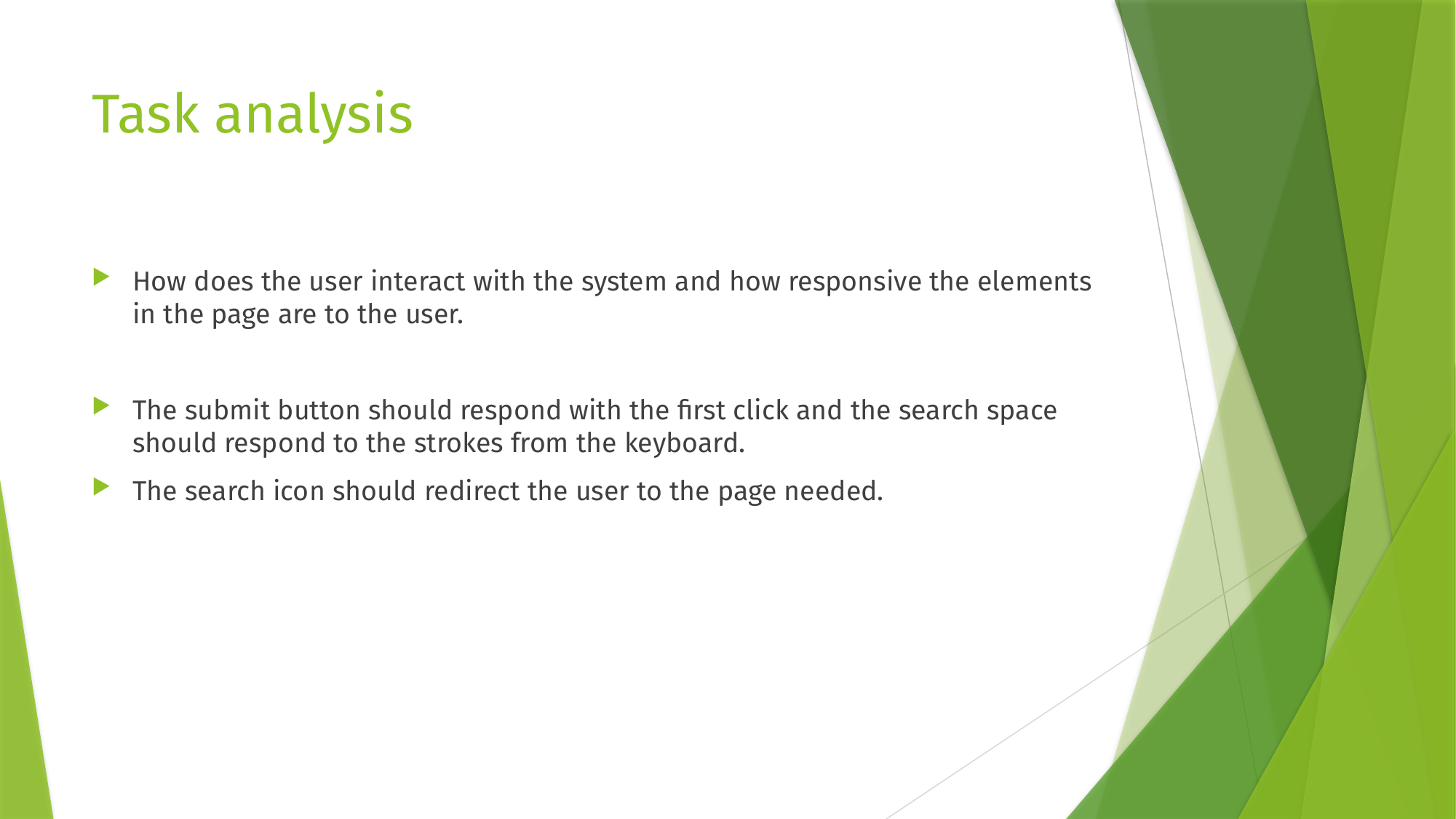

# Task analysis
How does the user interact with the system and how responsive the elements in the page are to the user.

The submit button should respond with the first click and the search space should respond to the strokes from the keyboard.
The search icon should redirect the user to the page needed.